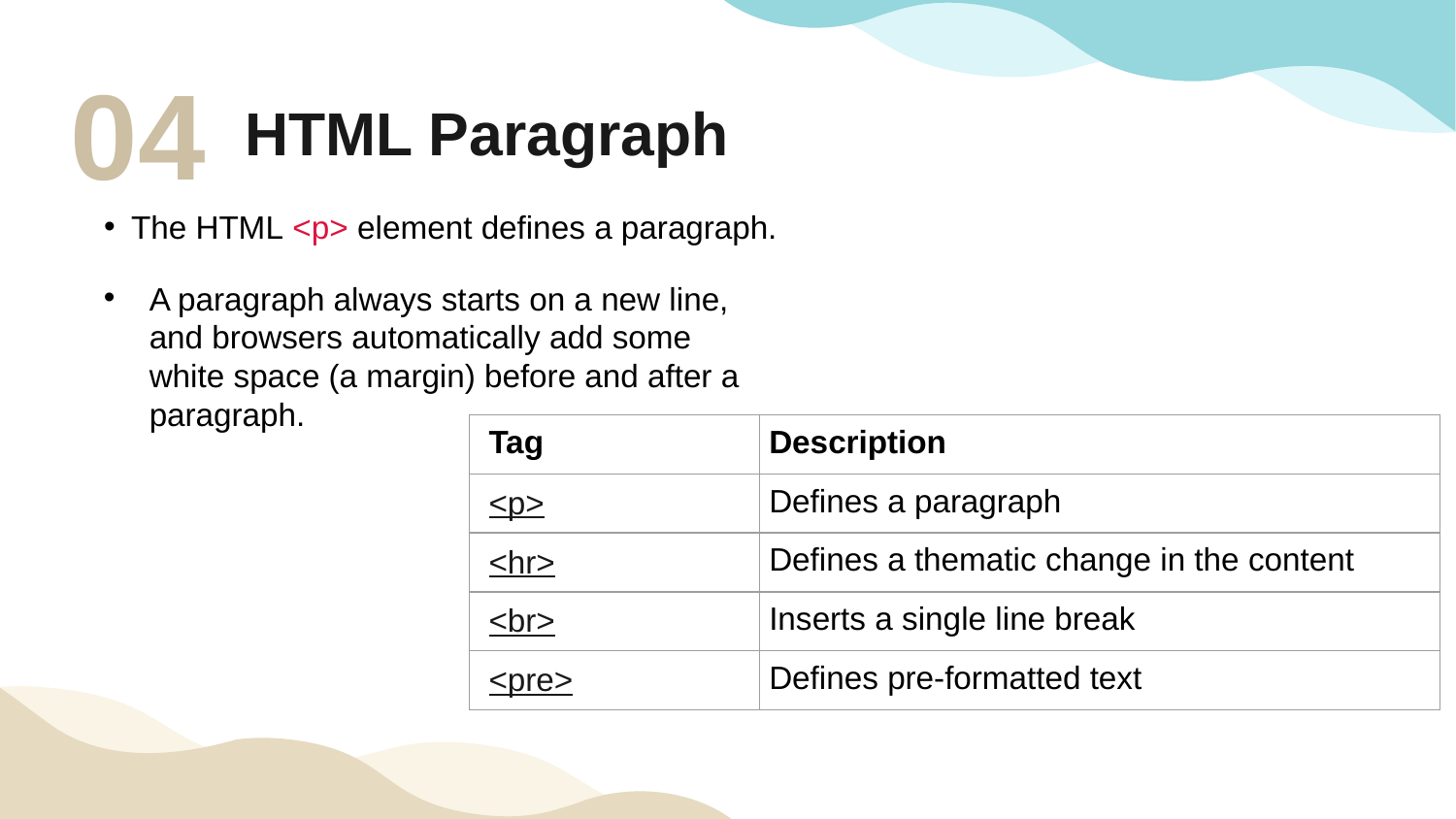

04
# HTML Paragraph
The HTML <p> element defines a paragraph.
A paragraph always starts on a new line, and browsers automatically add some white space (a margin) before and after a paragraph.
| Tag | Description |
| --- | --- |
| <p> | Defines a paragraph |
| <hr> | Defines a thematic change in the content |
| <br> | Inserts a single line break |
| <pre> | Defines pre-formatted text |